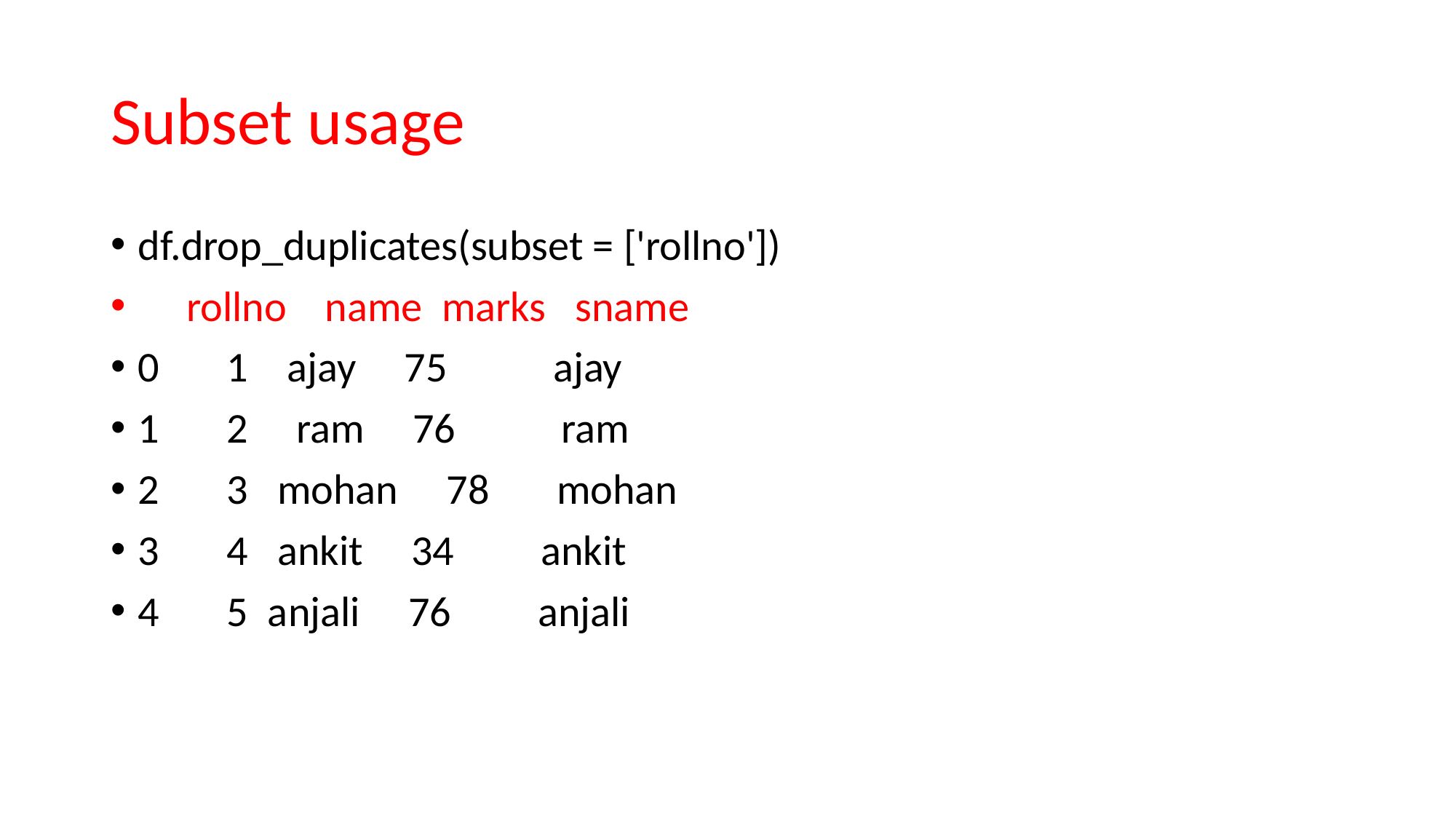

# Subset usage
df.drop_duplicates(subset = ['rollno'])
     rollno    name  marks   sname
0       1    ajay     75           ajay
1       2     ram     76           ram
2       3   mohan     78       mohan
3       4   ankit     34         ankit
4       5  anjali     76         anjali